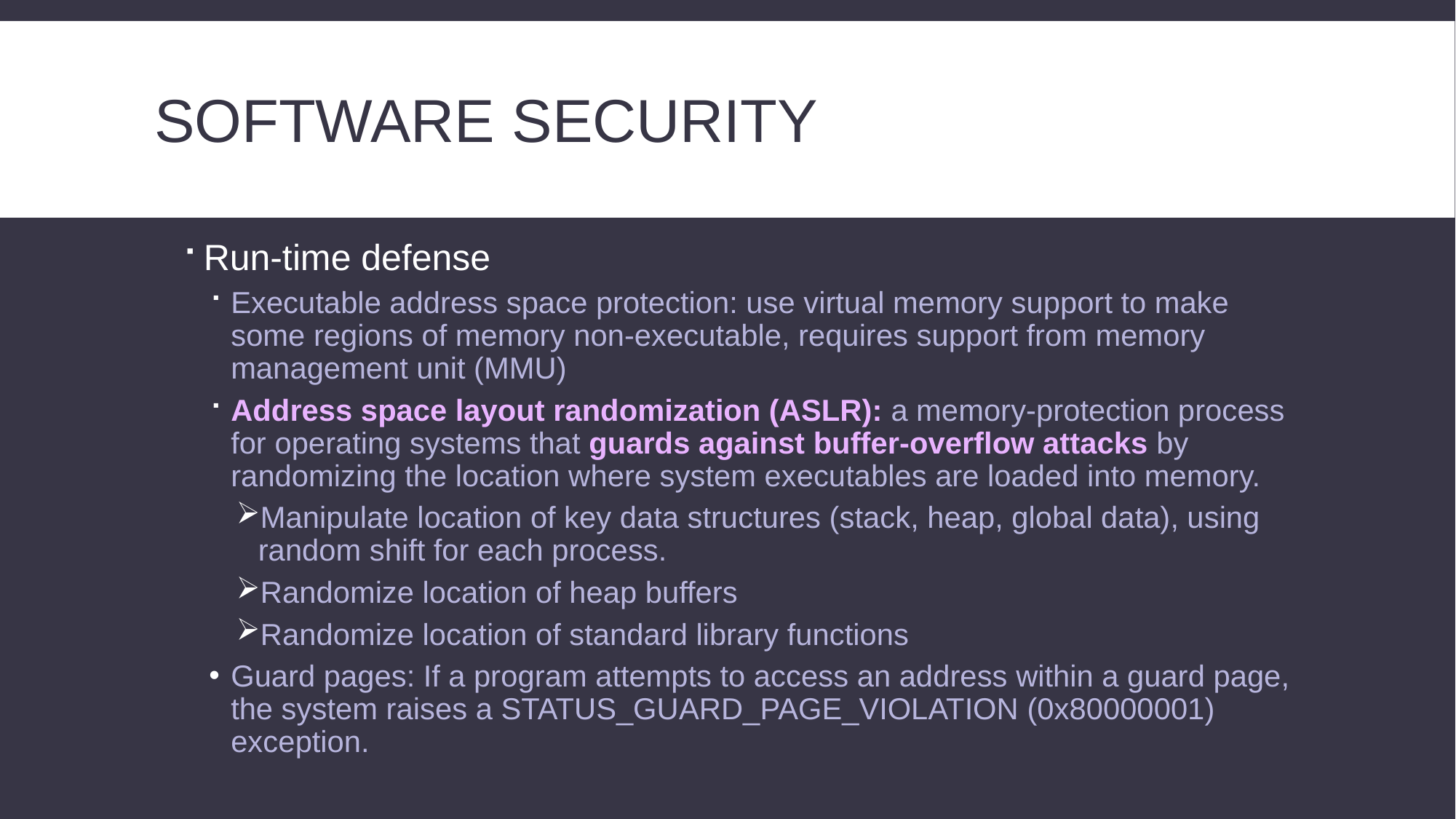

# Software security
Run-time defense
Executable address space protection: use virtual memory support to make some regions of memory non-executable, requires support from memory management unit (MMU)
Address space layout randomization (ASLR): a memory-protection process for operating systems that guards against buffer-overflow attacks by randomizing the location where system executables are loaded into memory.
Manipulate location of key data structures (stack, heap, global data), using random shift for each process.
Randomize location of heap buffers
Randomize location of standard library functions
Guard pages: If a program attempts to access an address within a guard page, the system raises a STATUS_GUARD_PAGE_VIOLATION (0x80000001) exception.